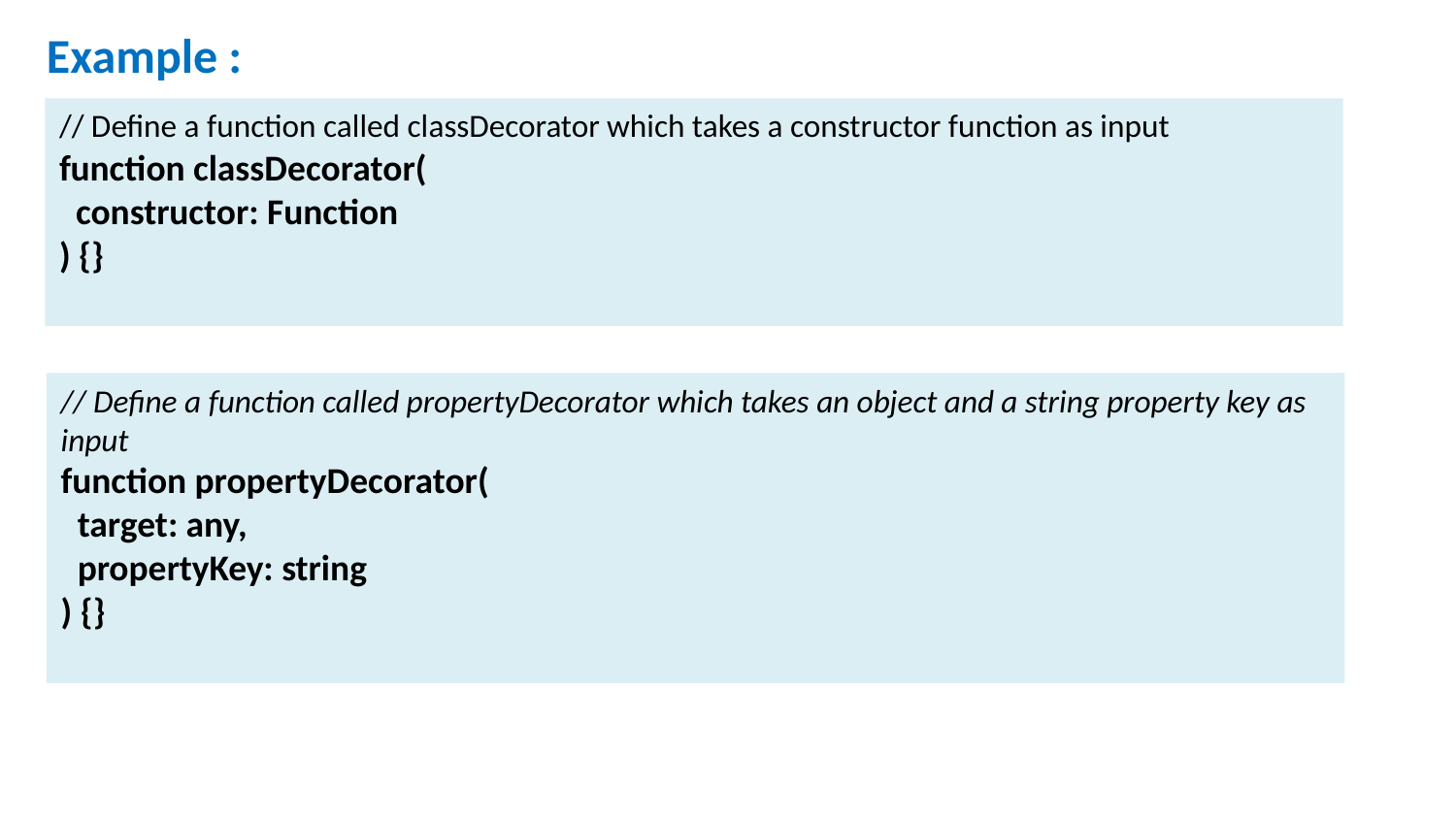

# Example :
// Define a function called classDecorator which takes a constructor function as input
function classDecorator(
  constructor: Function
) {}

// Define a function called propertyDecorator which takes an object and a string property key as input
function propertyDecorator(
  target: any,
  propertyKey: string
) {}